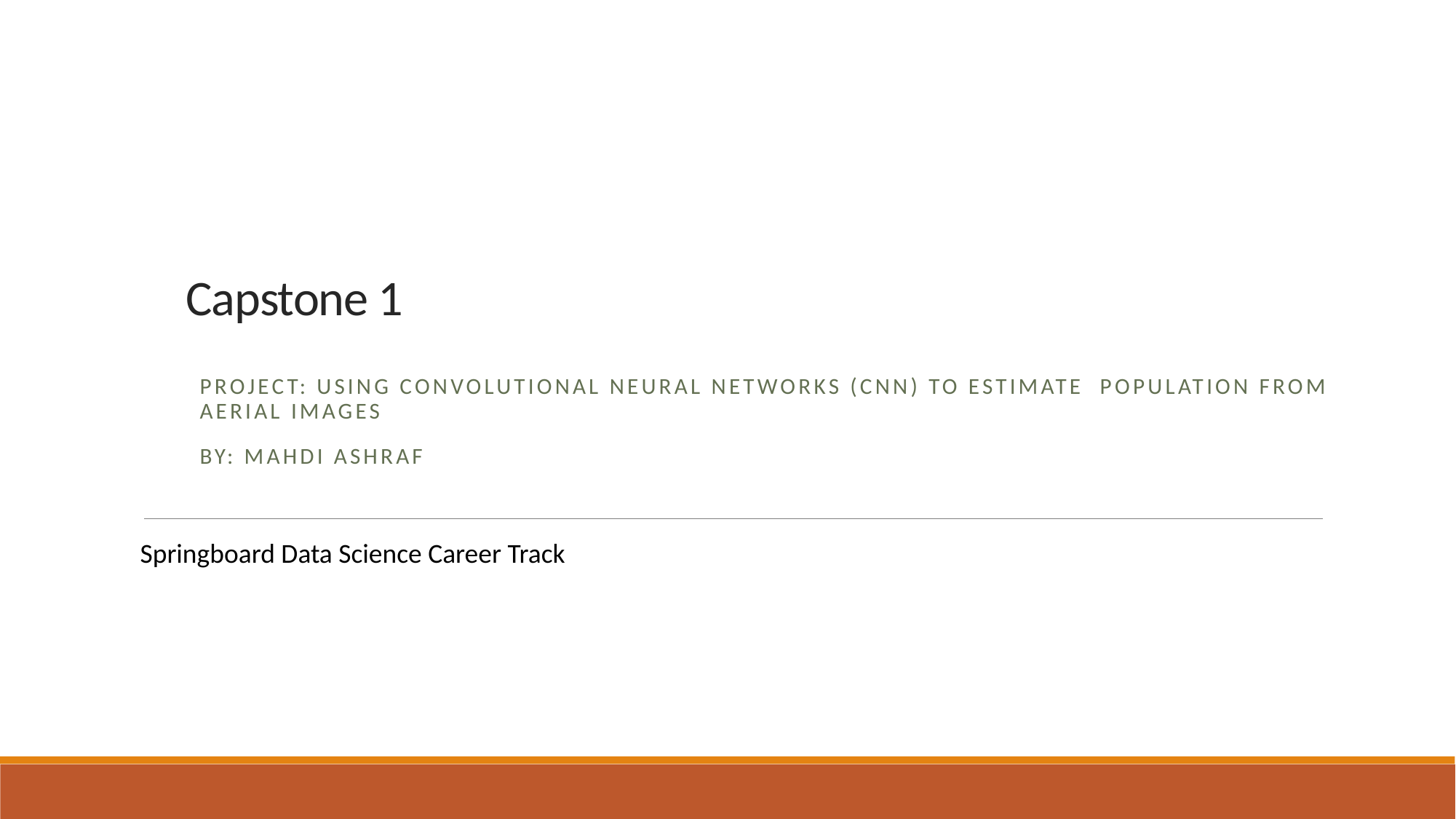

# Capstone 1
Project: Using Convolutional Neural Networks (CNN) to estimate  population from aerial images
By: Mahdi Ashraf

Springboard Data Science Career Track